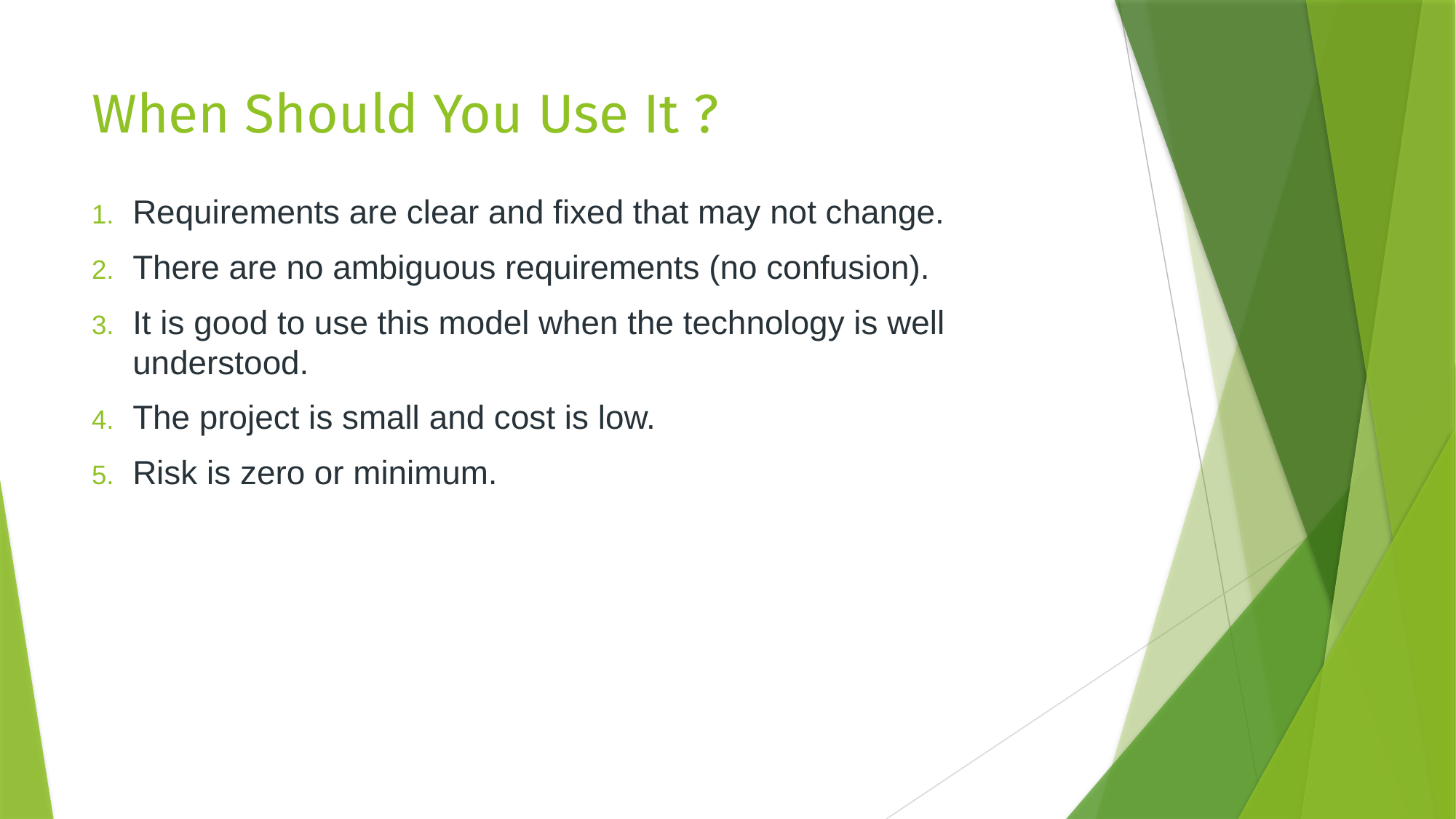

# When Should You Use It ?
Requirements are clear and fixed that may not change.
There are no ambiguous requirements (no confusion).
It is good to use this model when the technology is well understood.
The project is small and cost is low.
Risk is zero or minimum.